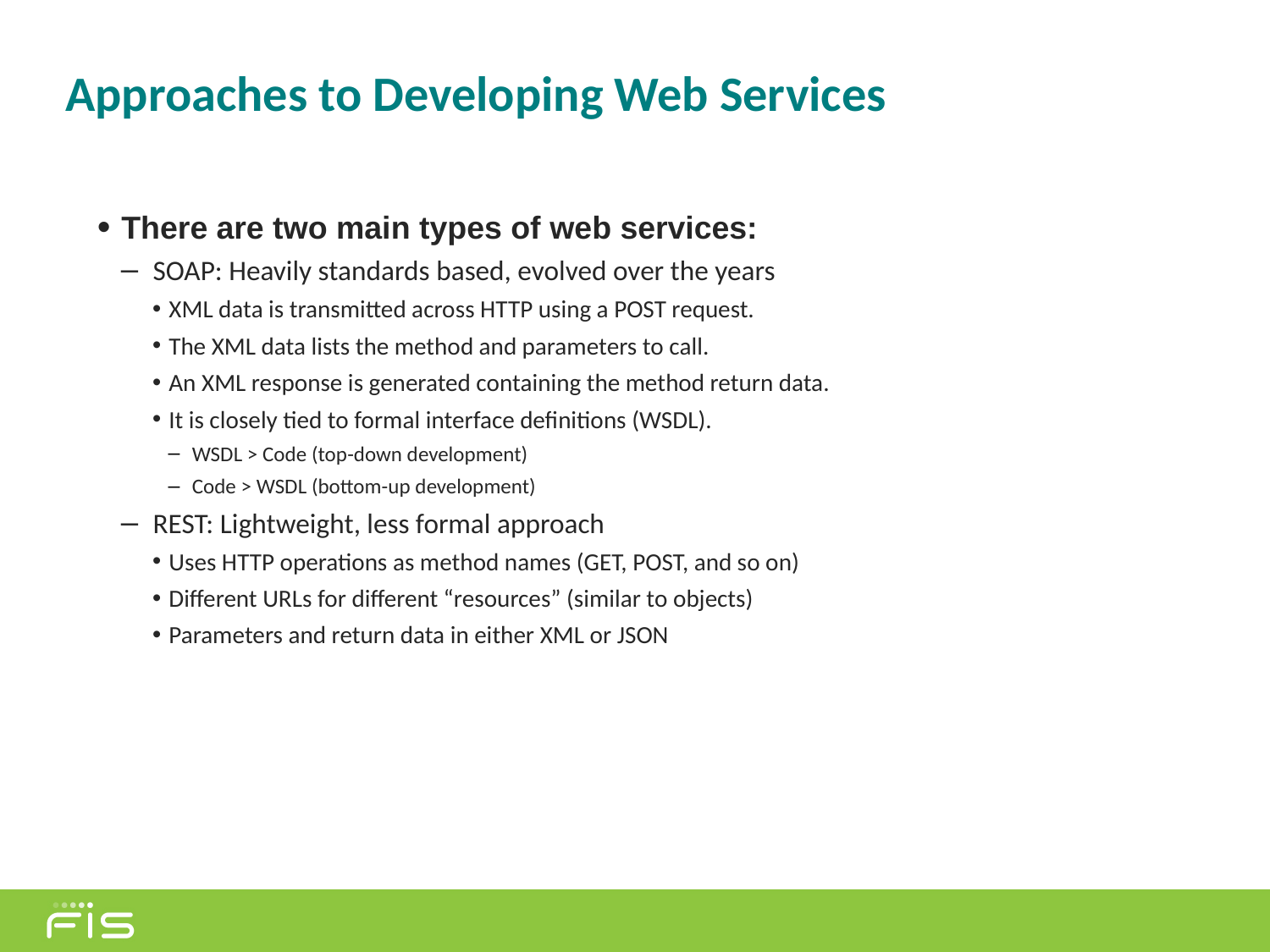

# Approaches to Developing Web Services
There are two main types of web services:
SOAP: Heavily standards based, evolved over the years
XML data is transmitted across HTTP using a POST request.
The XML data lists the method and parameters to call.
An XML response is generated containing the method return data.
It is closely tied to formal interface definitions (WSDL).
WSDL > Code (top-down development)
Code > WSDL (bottom-up development)
REST: Lightweight, less formal approach
Uses HTTP operations as method names (GET, POST, and so on)
Different URLs for different “resources” (similar to objects)
Parameters and return data in either XML or JSON